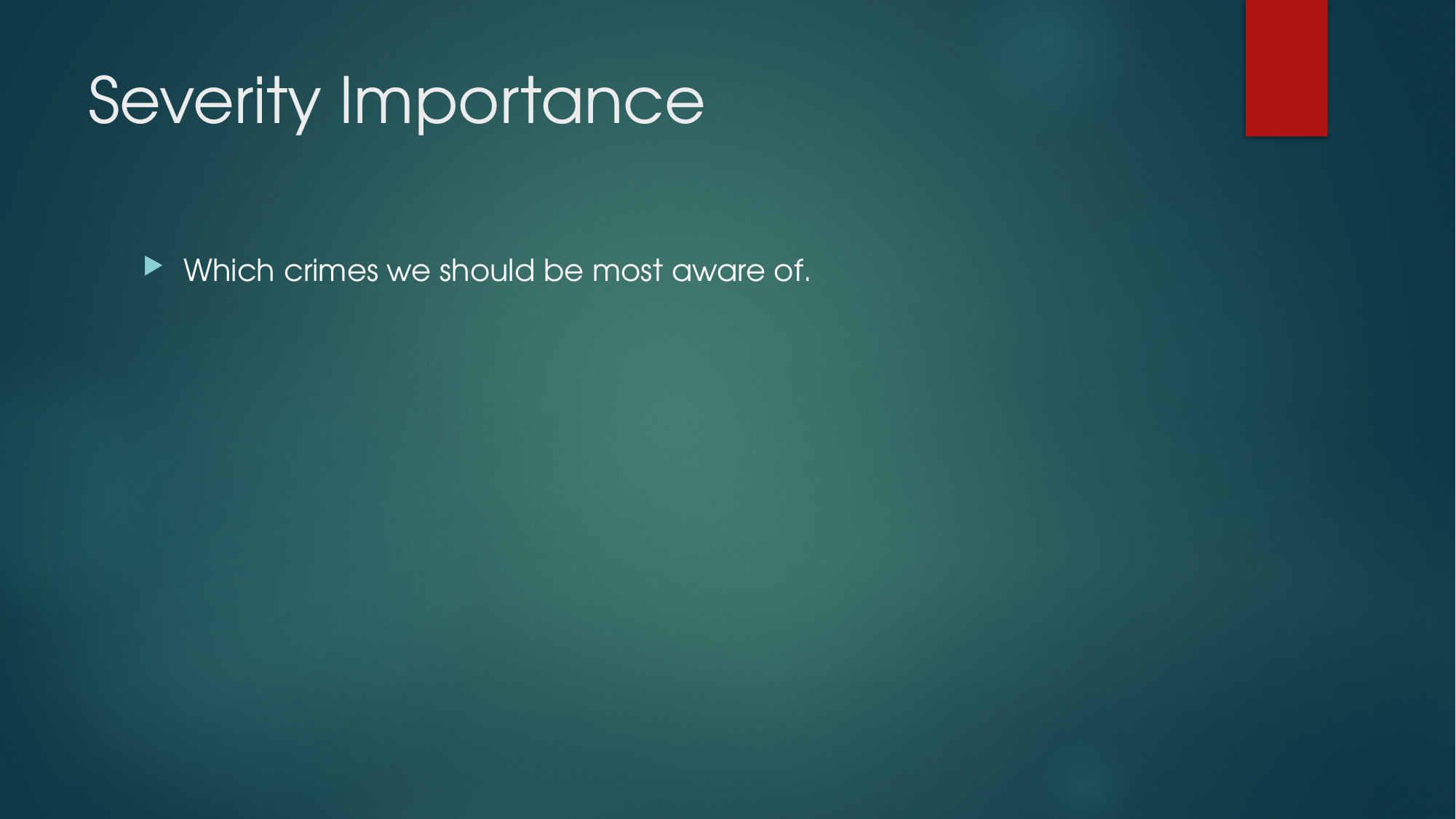

# Severity Importance
Which crimes we should be most aware of.